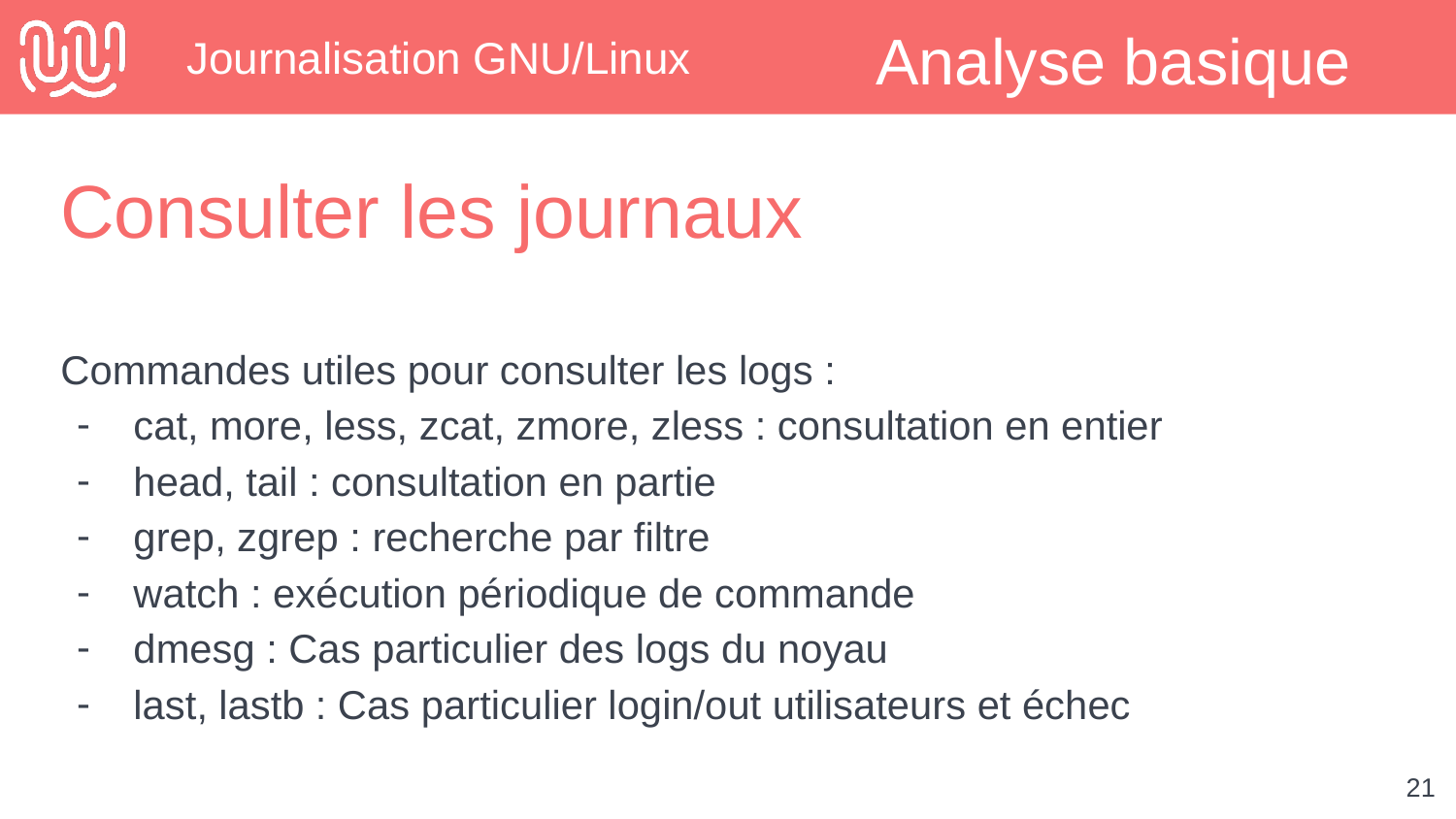

# Journalisation GNU/Linux
Analyse basique
Consulter les journaux
Commandes utiles pour consulter les logs :
cat, more, less, zcat, zmore, zless : consultation en entier
head, tail : consultation en partie
grep, zgrep : recherche par filtre
watch : exécution périodique de commande
dmesg : Cas particulier des logs du noyau
last, lastb : Cas particulier login/out utilisateurs et échec
21